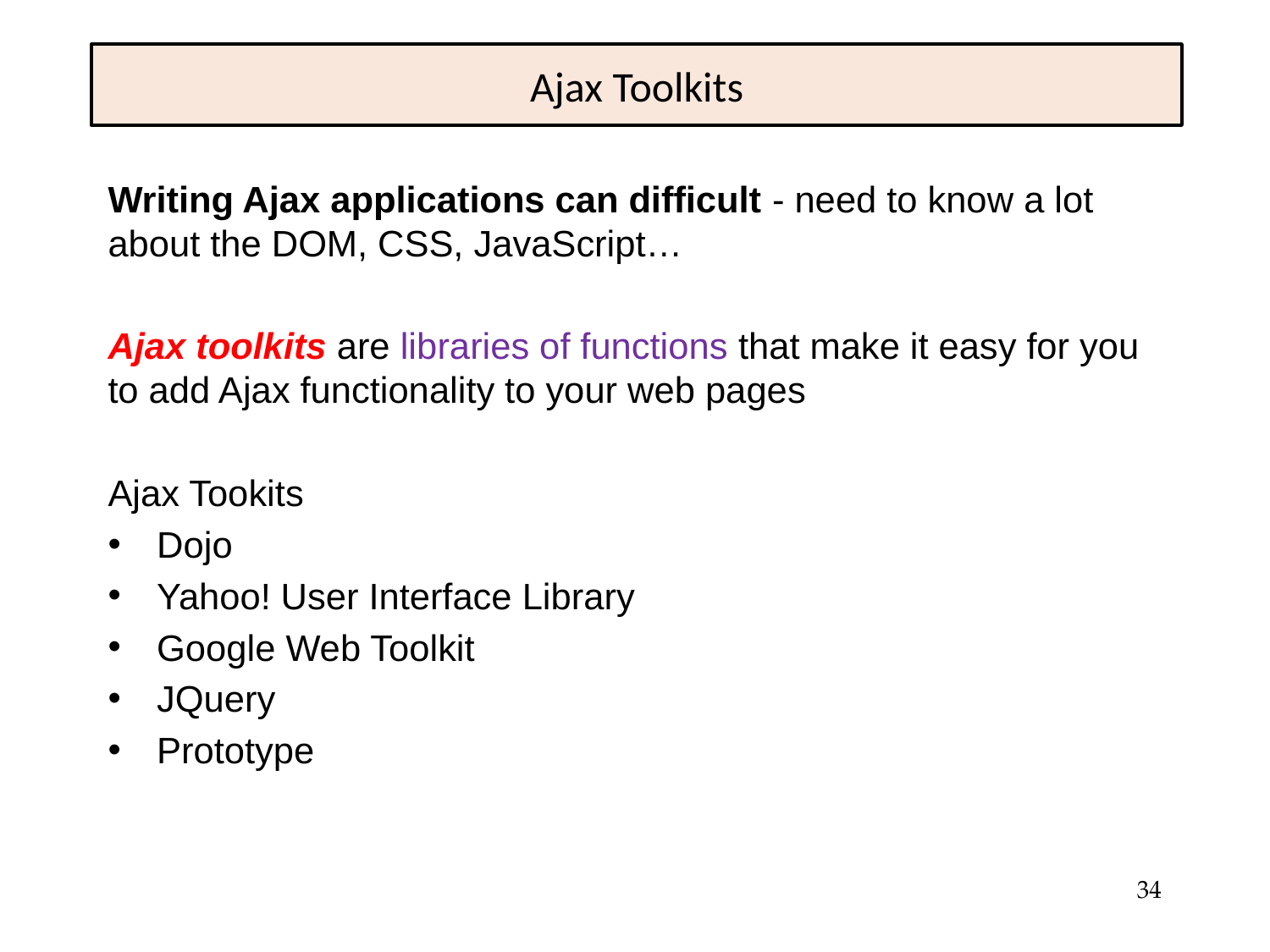

# Ajax Toolkits
Writing Ajax applications can difficult - need to know a lot about the DOM, CSS, JavaScript…

Ajax toolkits are libraries of functions that make it easy for you to add Ajax functionality to your web pages

Ajax Tookits
Dojo
Yahoo! User Interface Library
Google Web Toolkit
JQuery
Prototype
34